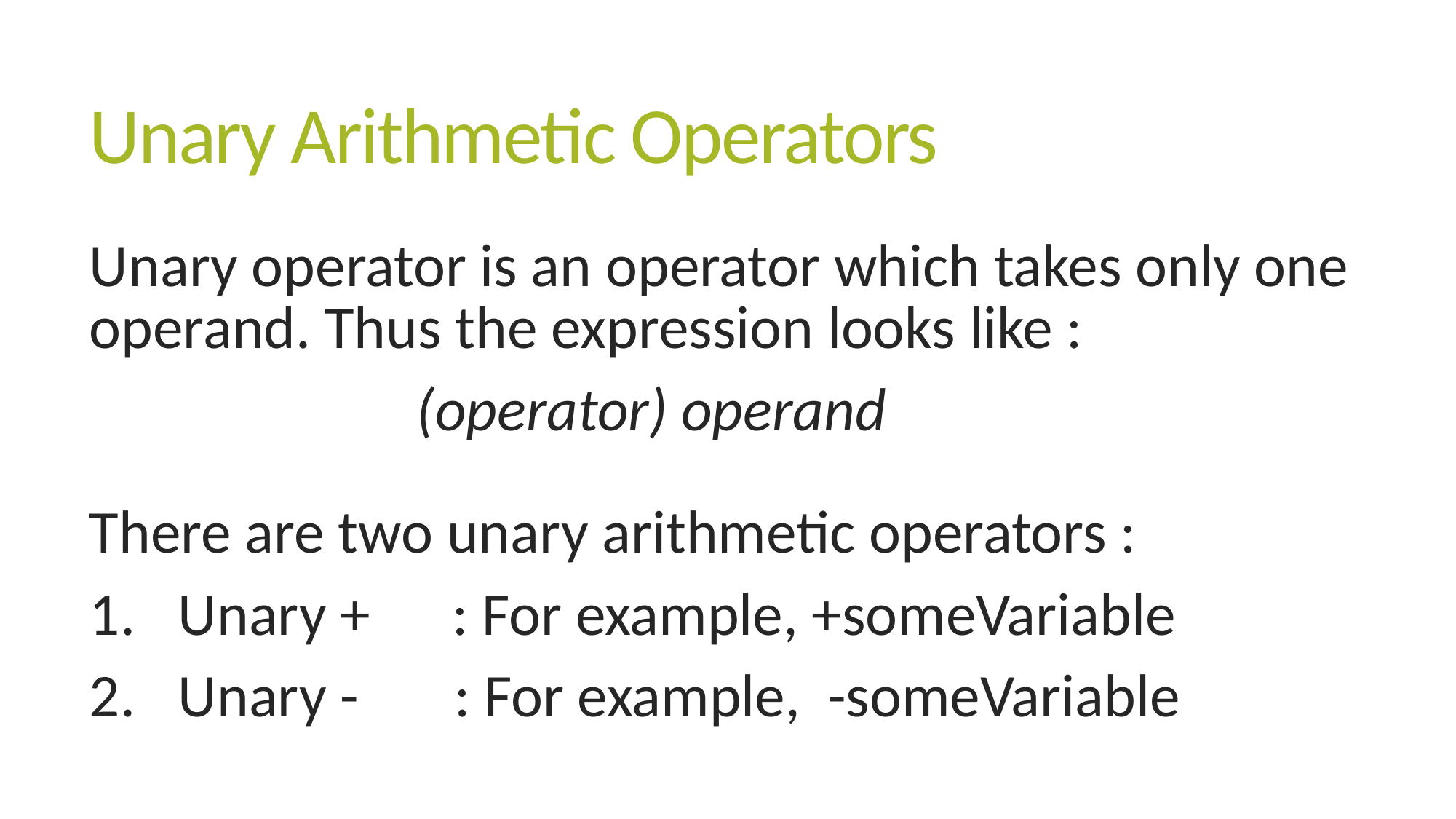

Unary Arithmetic Operators
Unary operator is an operator which takes only one operand. Thus the expression looks like :
			(operator) operand

There are two unary arithmetic operators :
Unary +      : For example, +someVariable
Unary -       : For example,  -someVariable